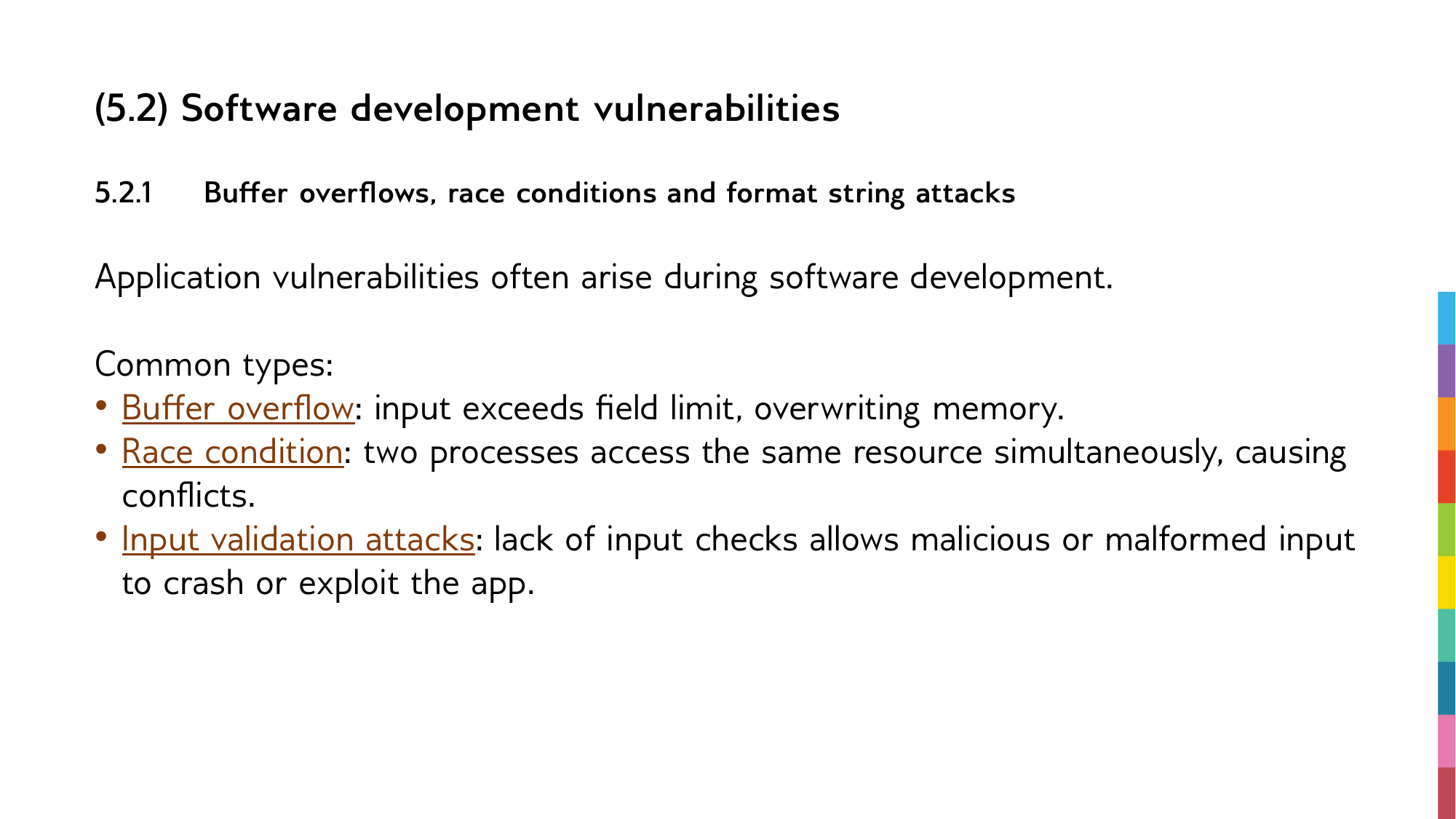

# (5.2) Software development vulnerabilities
5.2.1	Buffer overflows, race conditions and format string attacks

Application vulnerabilities often arise during software development.

Common types:
Buffer overflow: input exceeds field limit, overwriting memory.
Race condition: two processes access the same resource simultaneously, causing conflicts.
Input validation attacks: lack of input checks allows malicious or malformed input to crash or exploit the app.